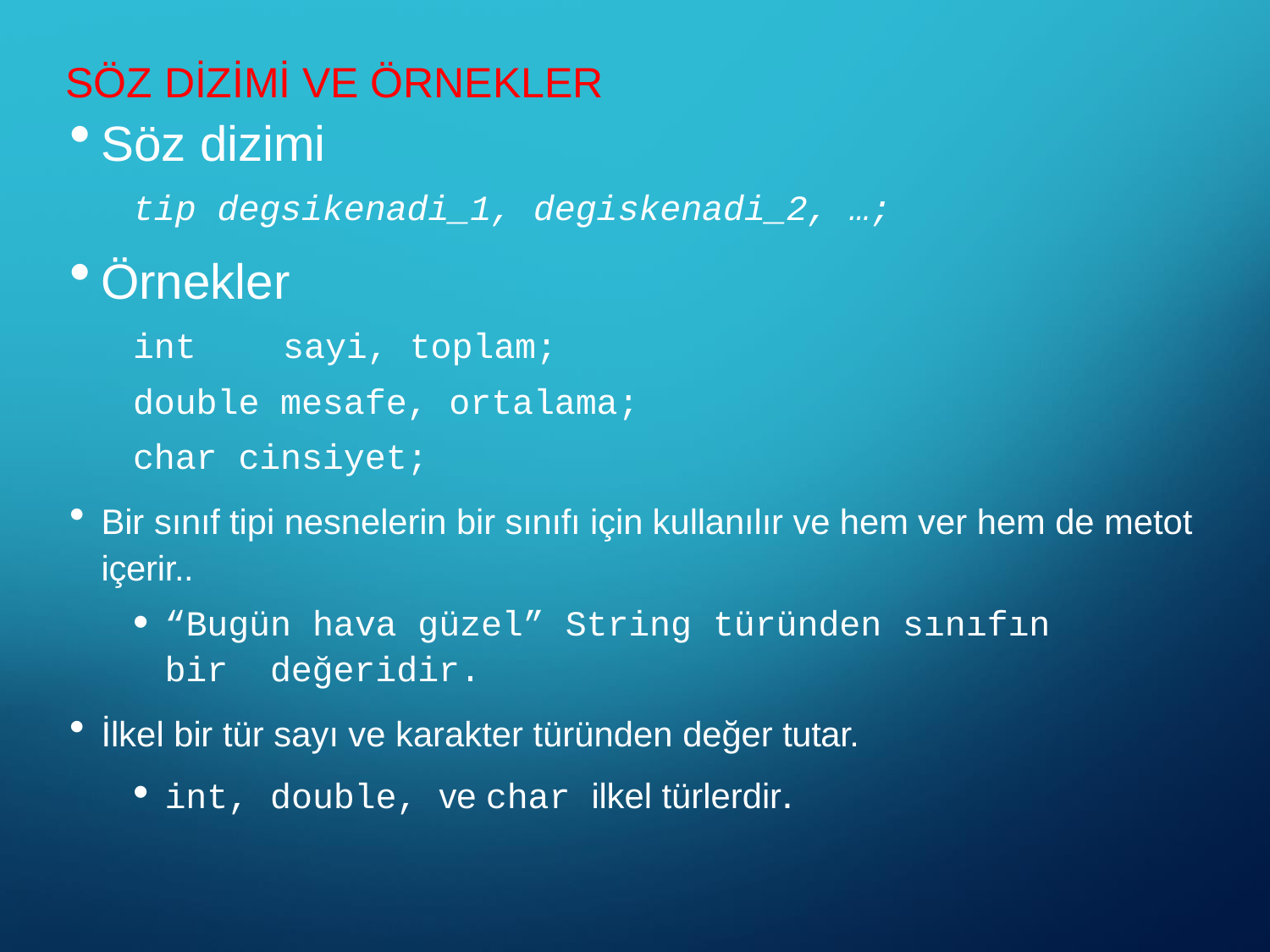

# SÖZ DİZİMİ VE ÖRNEKLER
Söz dizimi
tip degsikenadi_1, degiskenadi_2, …;
Örnekler
int	sayi, toplam;
double mesafe, ortalama;
char cinsiyet;
Bir sınıf tipi nesnelerin bir sınıfı için kullanılır ve hem ver hem de metot
içerir..
“Bugün hava güzel” String türünden sınıfın bir  değeridir.
İlkel bir tür sayı ve karakter türünden değer tutar.
int, double, ve char ilkel türlerdir.